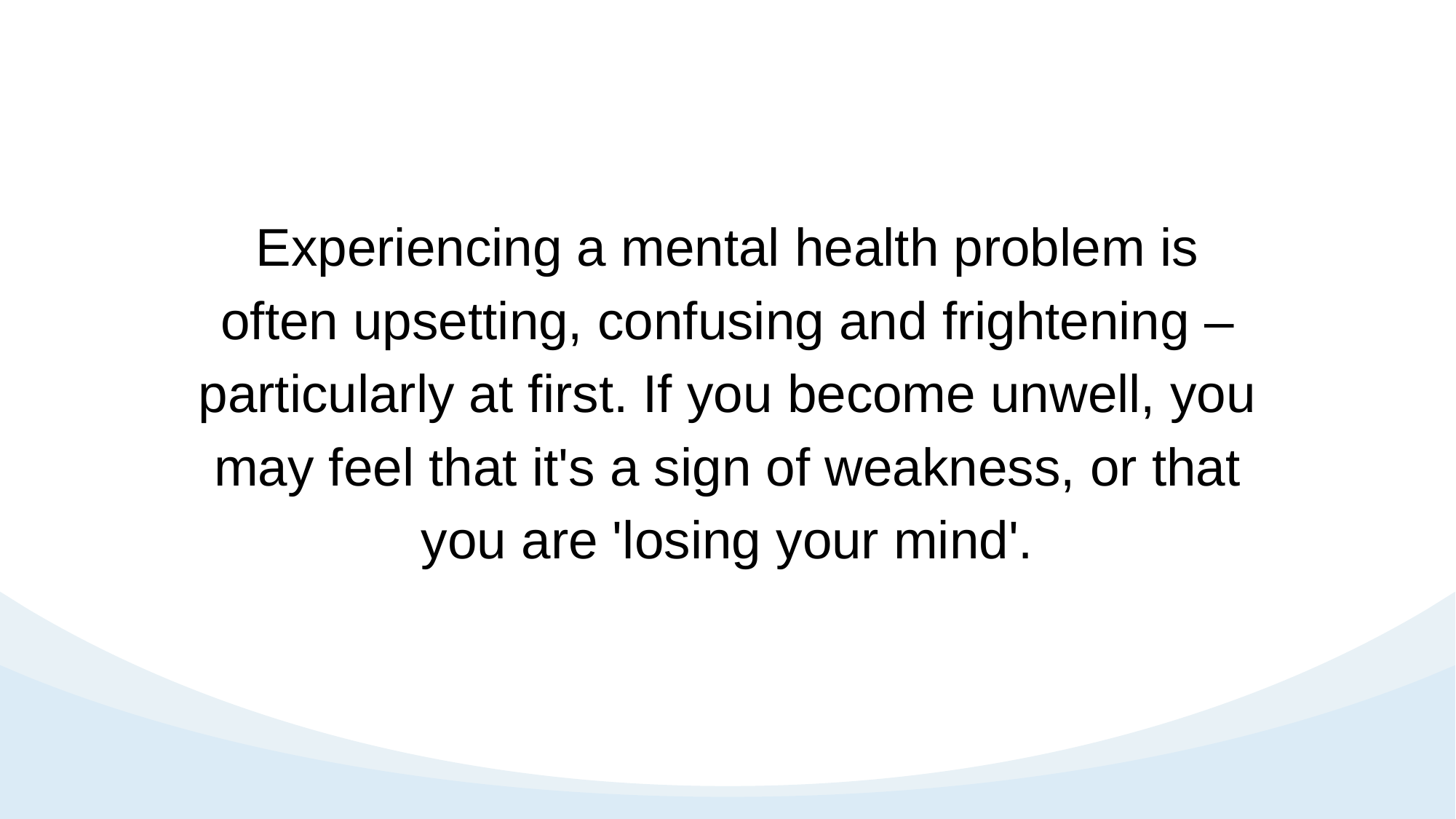

Experiencing a mental health problem is often upsetting, confusing and frightening – particularly at first. If you become unwell, you may feel that it's a sign of weakness, or that you are 'losing your mind'.